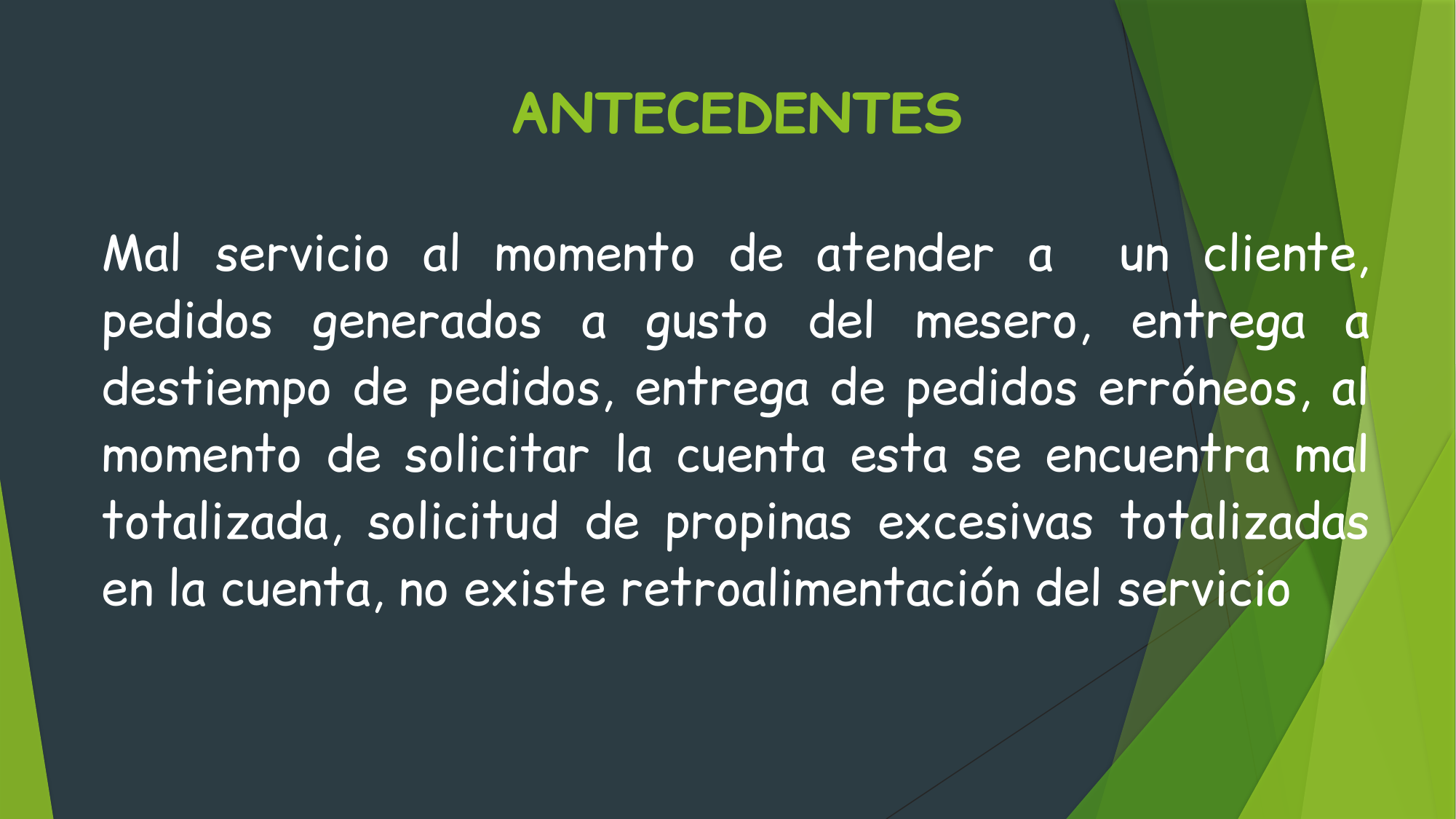

# ANTECEDENTES
Mal servicio al momento de atender a  un cliente, pedidos generados a gusto del mesero, entrega a destiempo de pedidos, entrega de pedidos erróneos, al momento de solicitar la cuenta esta se encuentra mal totalizada, solicitud de propinas excesivas totalizadas en la cuenta, no existe retroalimentación del servicio